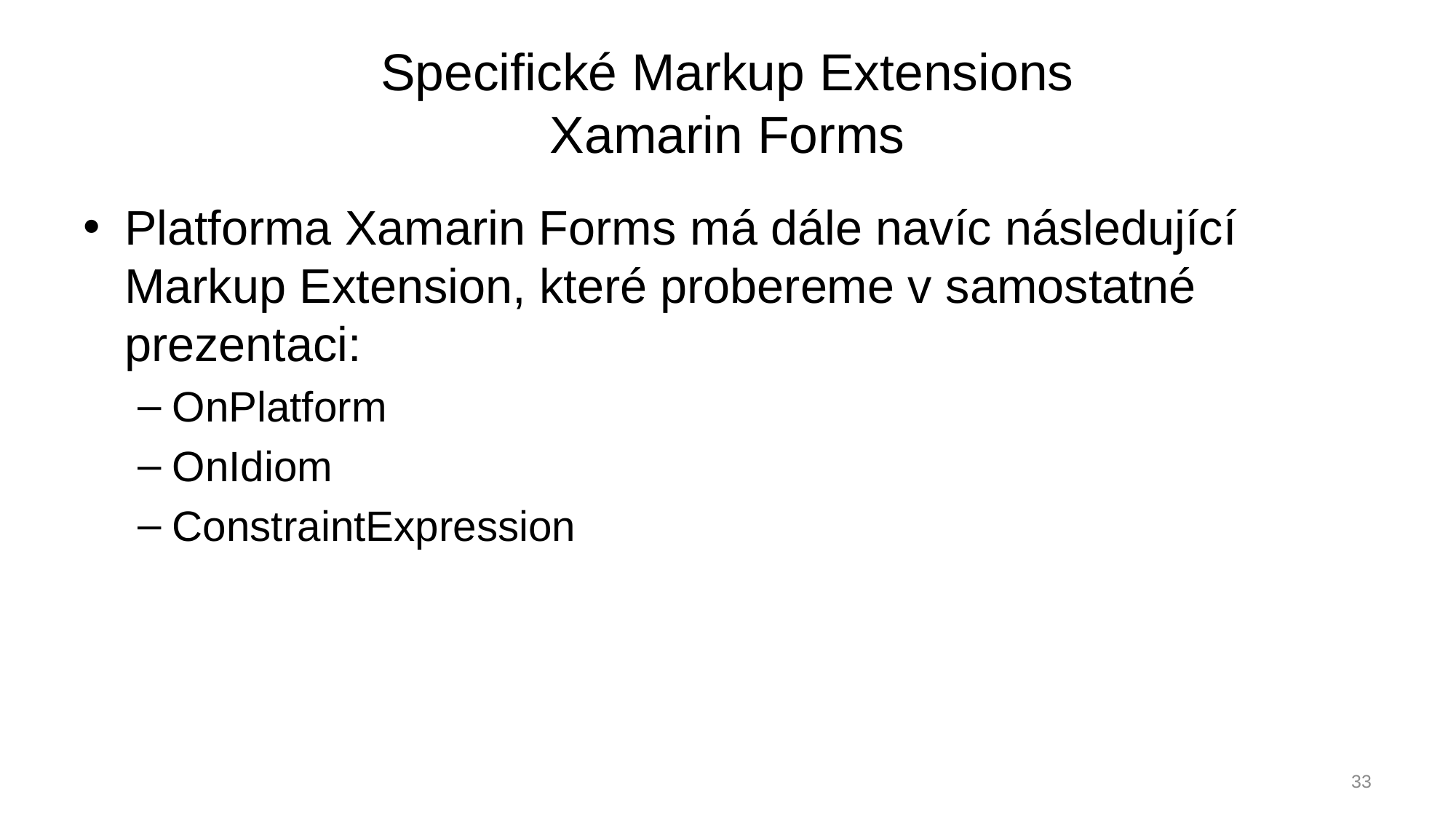

# Specifické Markup Extensions Xamarin Forms
Platforma Xamarin Forms má dále navíc následující Markup Extension, které probereme v samostatné prezentaci:
OnPlatform
OnIdiom
ConstraintExpression
33